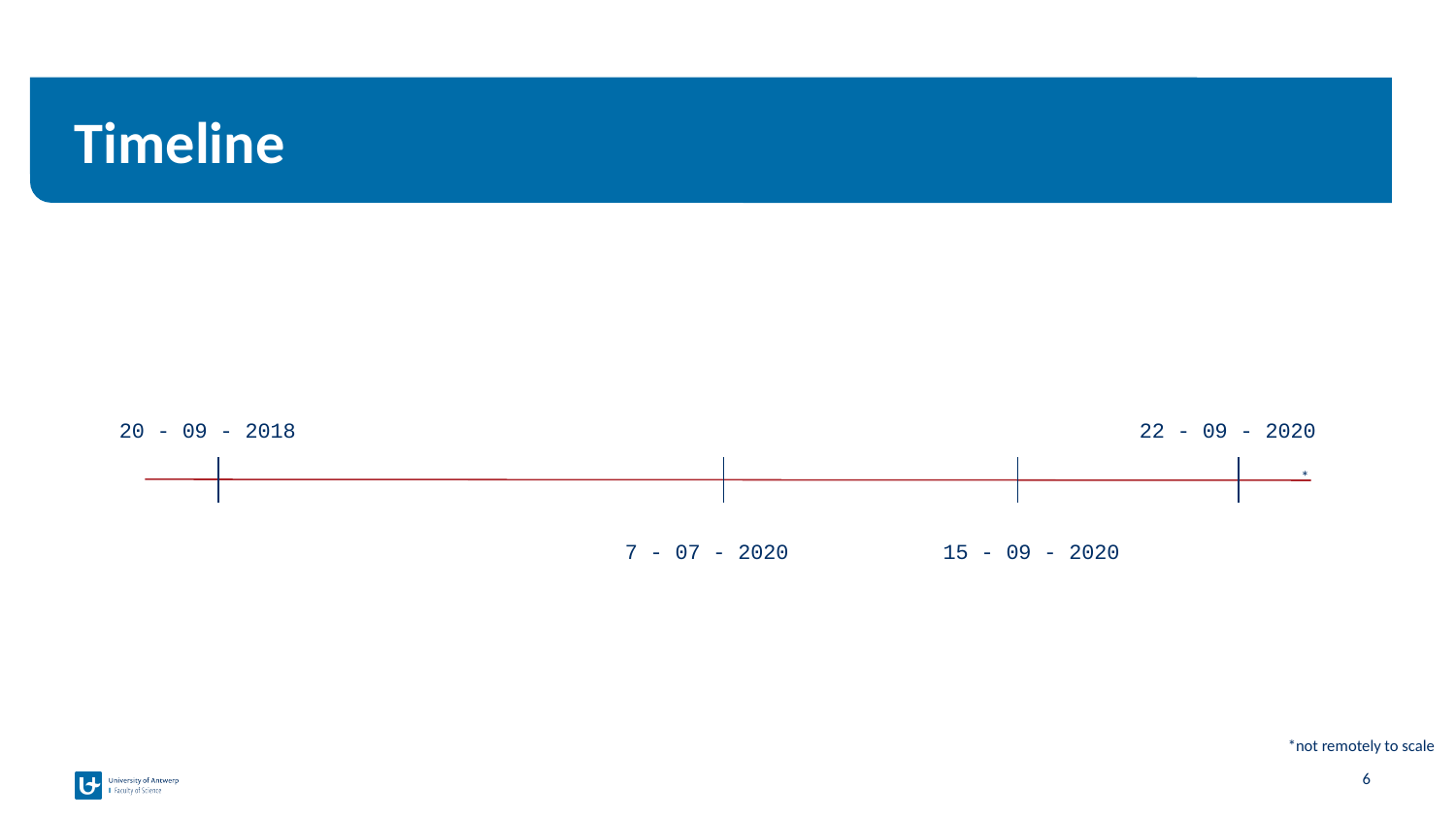

# Timeline
20 - 09 - 2018
22 - 09 - 2020
*
7 - 07 - 2020
15 - 09 - 2020
*not remotely to scale
6